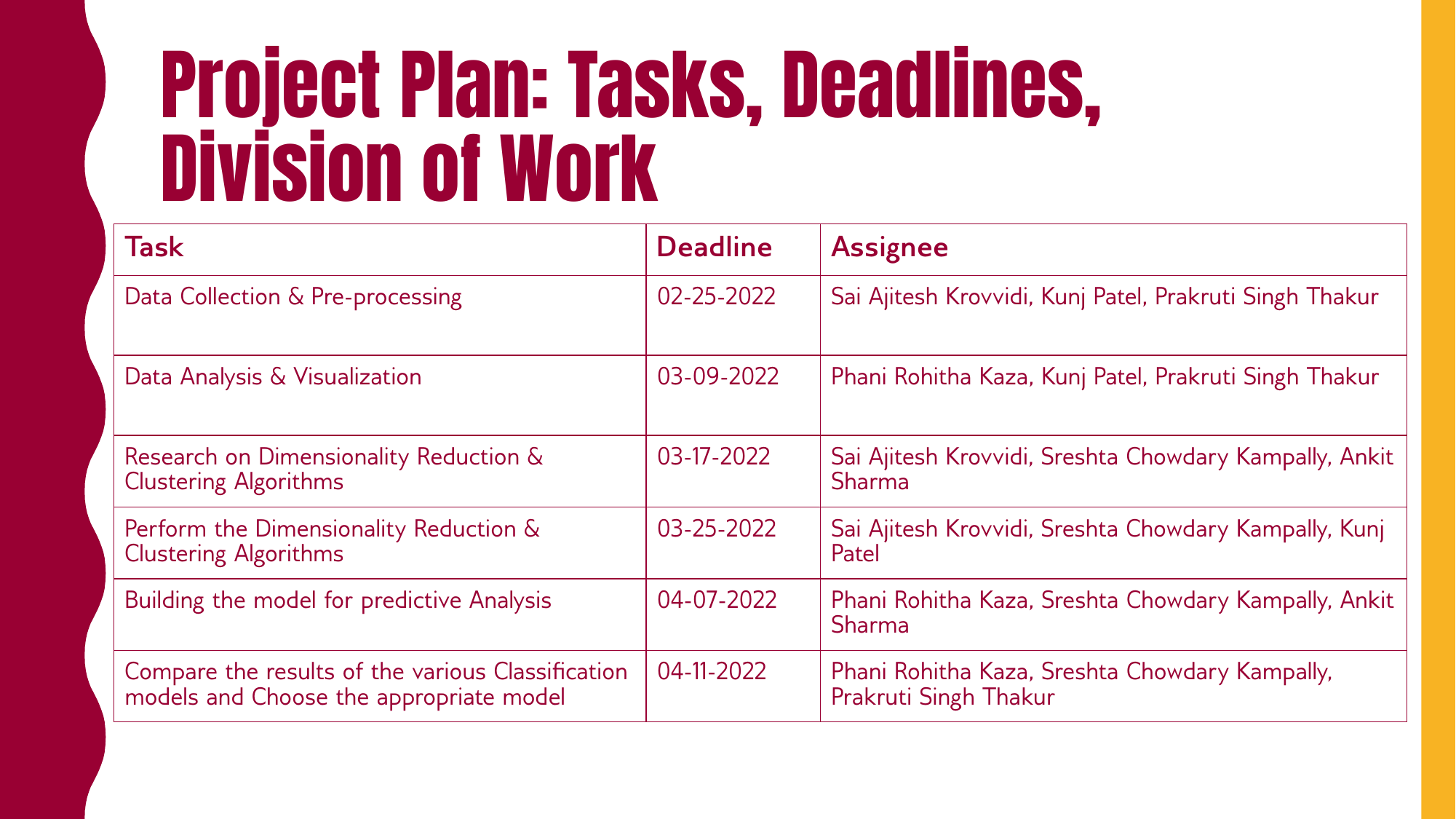

# Project Plan: Tasks, Deadlines, Division of Work
| Task | Deadline | Assignee |
| --- | --- | --- |
| Data Collection & Pre-processing | 02-25-2022 | Sai Ajitesh Krovvidi, Kunj Patel, Prakruti Singh Thakur |
| Data Analysis & Visualization | 03-09-2022 | Phani Rohitha Kaza, Kunj Patel, Prakruti Singh Thakur |
| Research on Dimensionality Reduction & Clustering Algorithms | 03-17-2022 | Sai Ajitesh Krovvidi, Sreshta Chowdary Kampally, Ankit Sharma |
| Perform the Dimensionality Reduction & Clustering Algorithms | 03-25-2022 | Sai Ajitesh Krovvidi, Sreshta Chowdary Kampally, Kunj Patel |
| Building the model for predictive Analysis | 04-07-2022 | Phani Rohitha Kaza, Sreshta Chowdary Kampally, Ankit Sharma |
| Compare the results of the various Classification models and Choose the appropriate model | 04-11-2022 | Phani Rohitha Kaza, Sreshta Chowdary Kampally, Prakruti Singh Thakur |